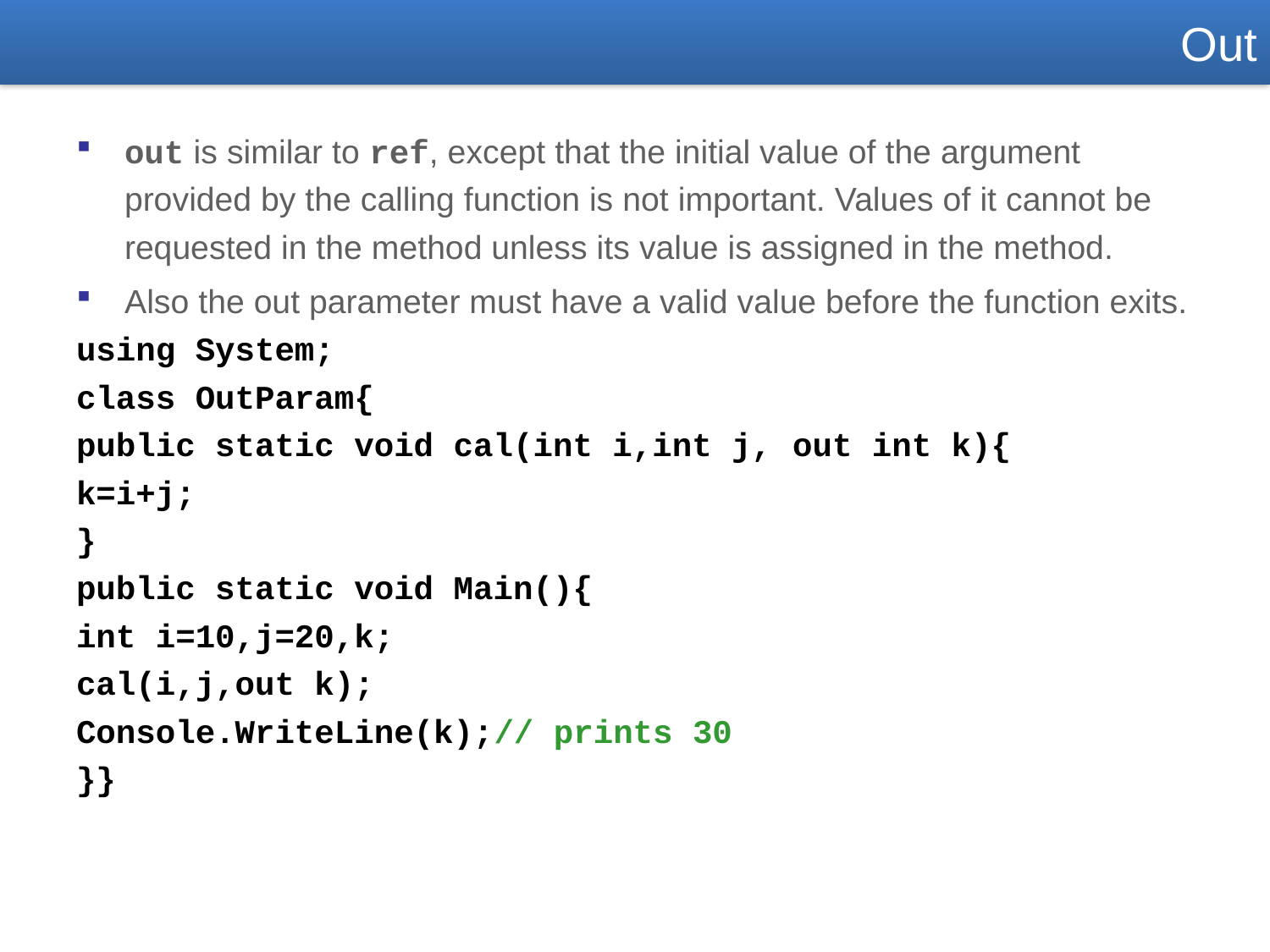

Out

out is similar to ref, except that the initial value of the argument provided by the calling function is not important. Values of it cannot be requested in the method unless its value is assigned in the method.
Also the out parameter must have a valid value before the function exits.
using System;
class OutParam{
public static void cal(int i,int j,	out int k){
k=i+j;
}
public static void Main(){
int i=10,j=20,k;
cal(i,j,out k);
Console.WriteLine(k);// prints 30
}}